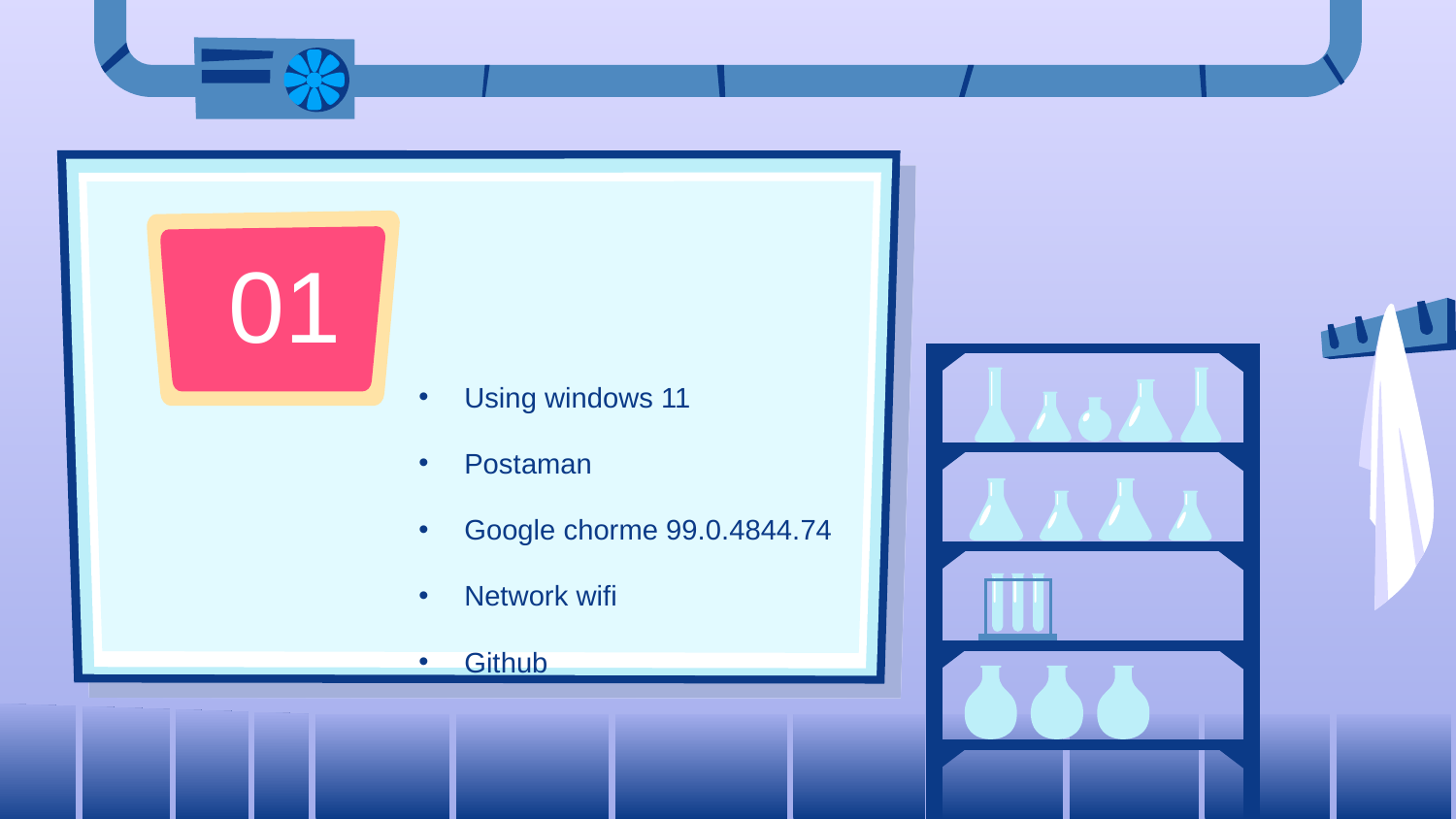

01

Using windows 11
Postaman
Google chorme 99.0.4844.74
Network wifi
Github